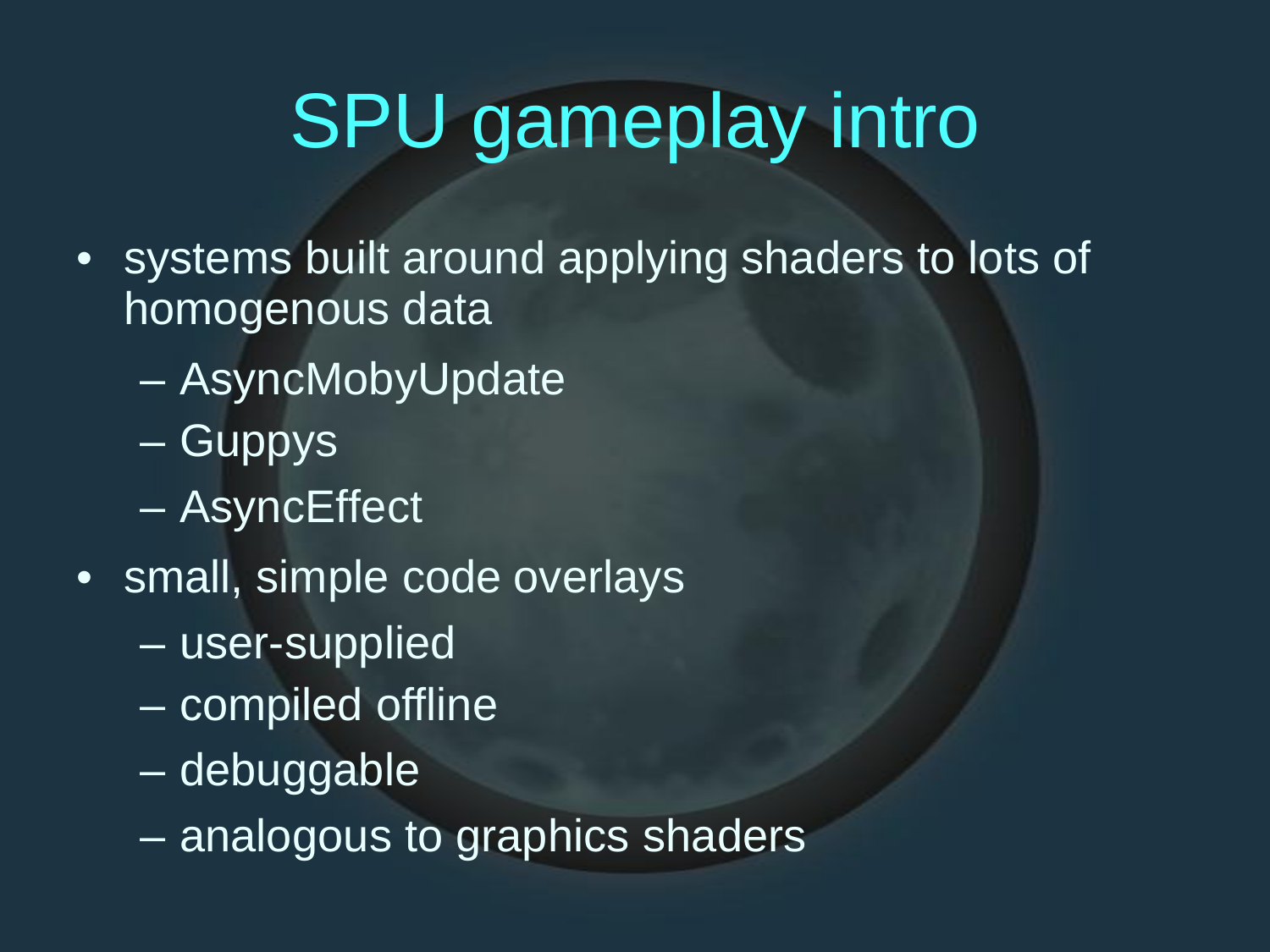

SPU
gameplay
intro
•
systems built around applying
homogenous data
shaders
to
lots
of
–
–
–
AsyncMobyUpdate
Guppys
AsyncEffect
•
small, simple code
overlays
–
–
–
–
user-supplied
compiled offline
debuggable
analogous to graphics shaders